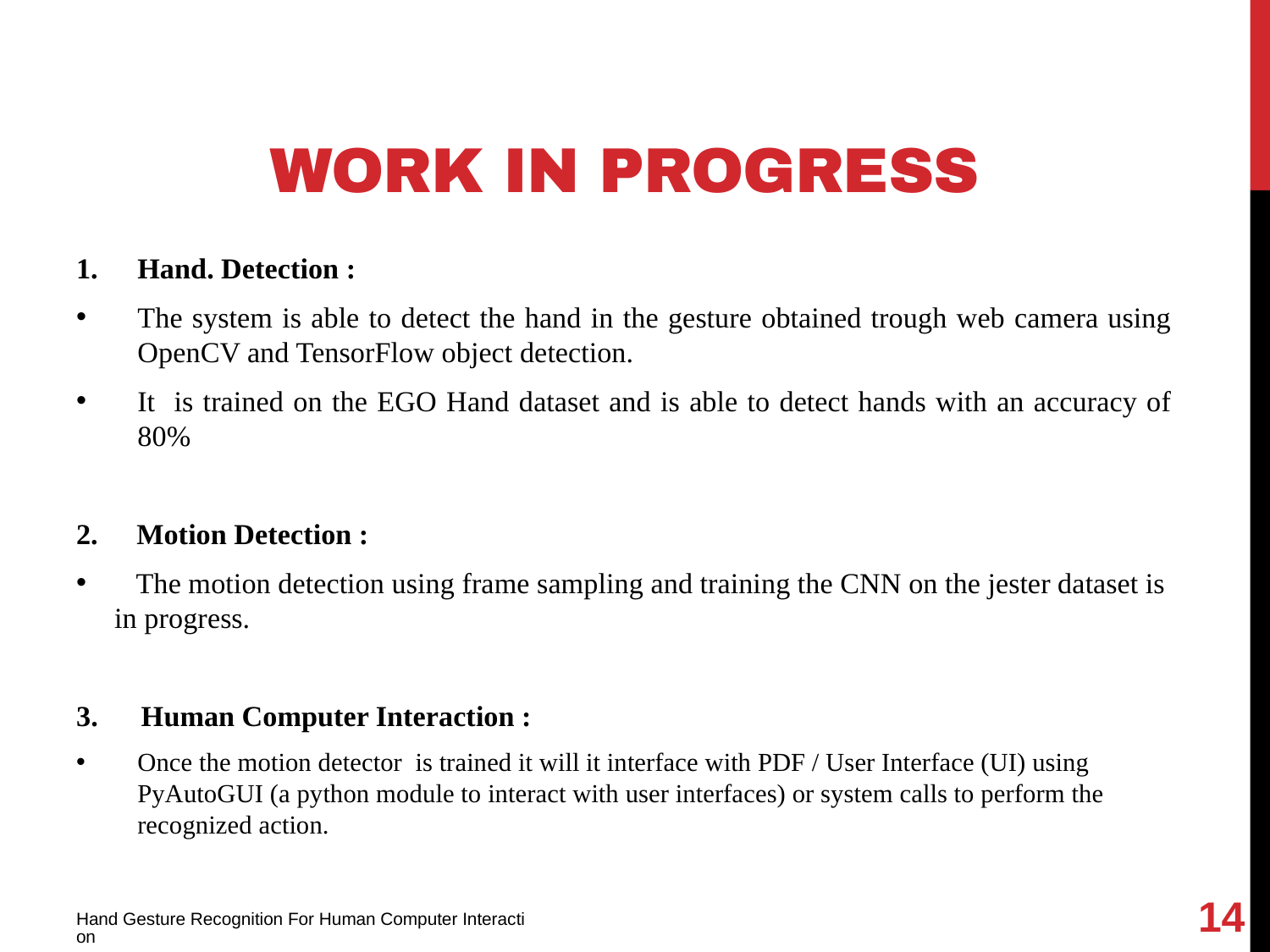

# Work in progress
Hand. Detection :
The system is able to detect the hand in the gesture obtained trough web camera using OpenCV and TensorFlow object detection.
It  is trained on the EGO Hand dataset and is able to detect hands with an accuracy of 80%

  Motion Detection :
   The motion detection using frame sampling and training the CNN on the jester dataset is in progress.

3.      Human Computer Interaction :
Once the motion detector  is trained it will it interface with PDF / User Interface (UI) using PyAutoGUI (a python module to interact with user interfaces) or system calls to perform the recognized action.

14
Hand Gesture Recognition For Human Computer Interaction